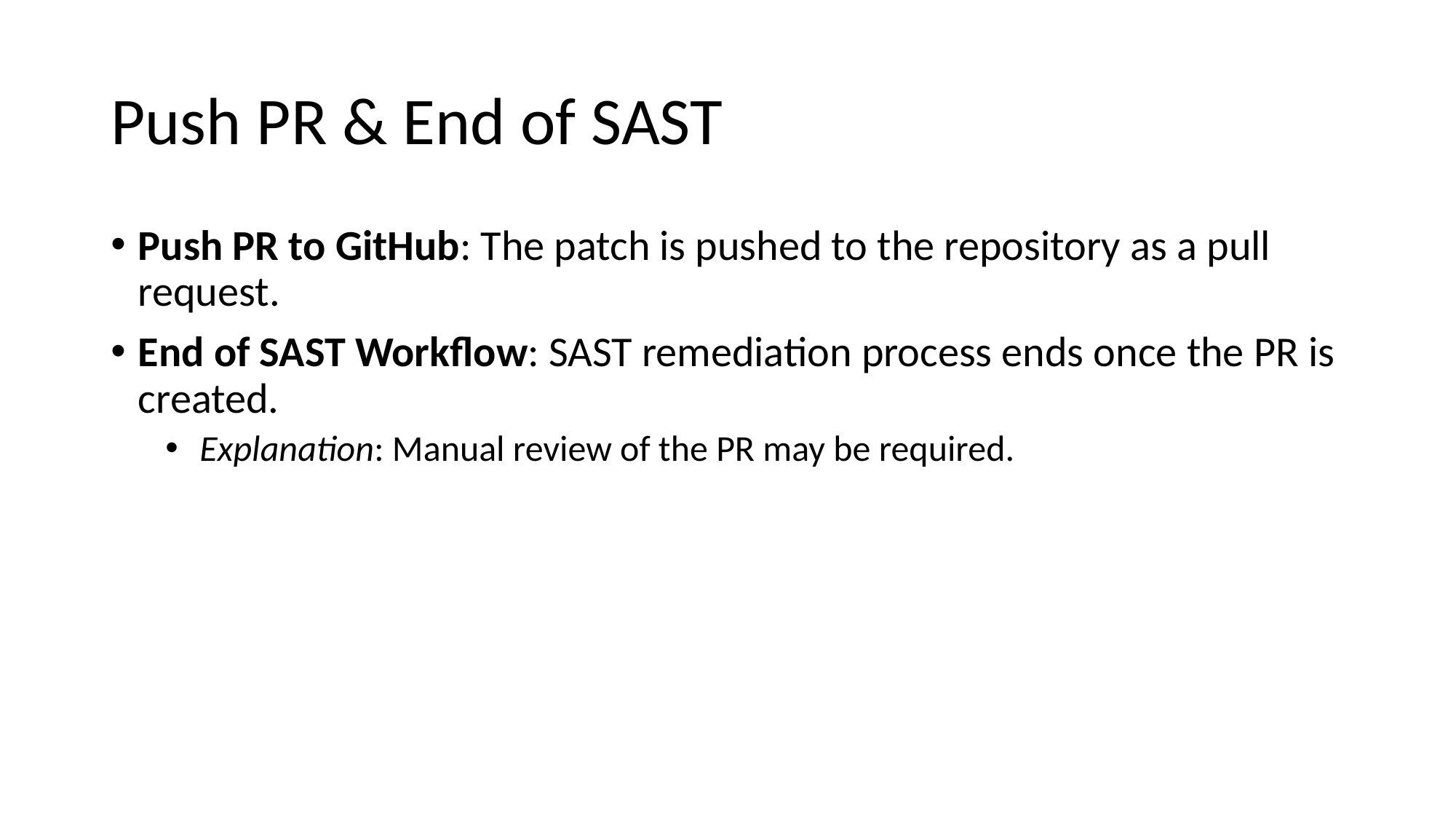

# Push PR & End of SAST
Push PR to GitHub: The patch is pushed to the repository as a pull request.
End of SAST Workflow: SAST remediation process ends once the PR is created.
Explanation: Manual review of the PR may be required.